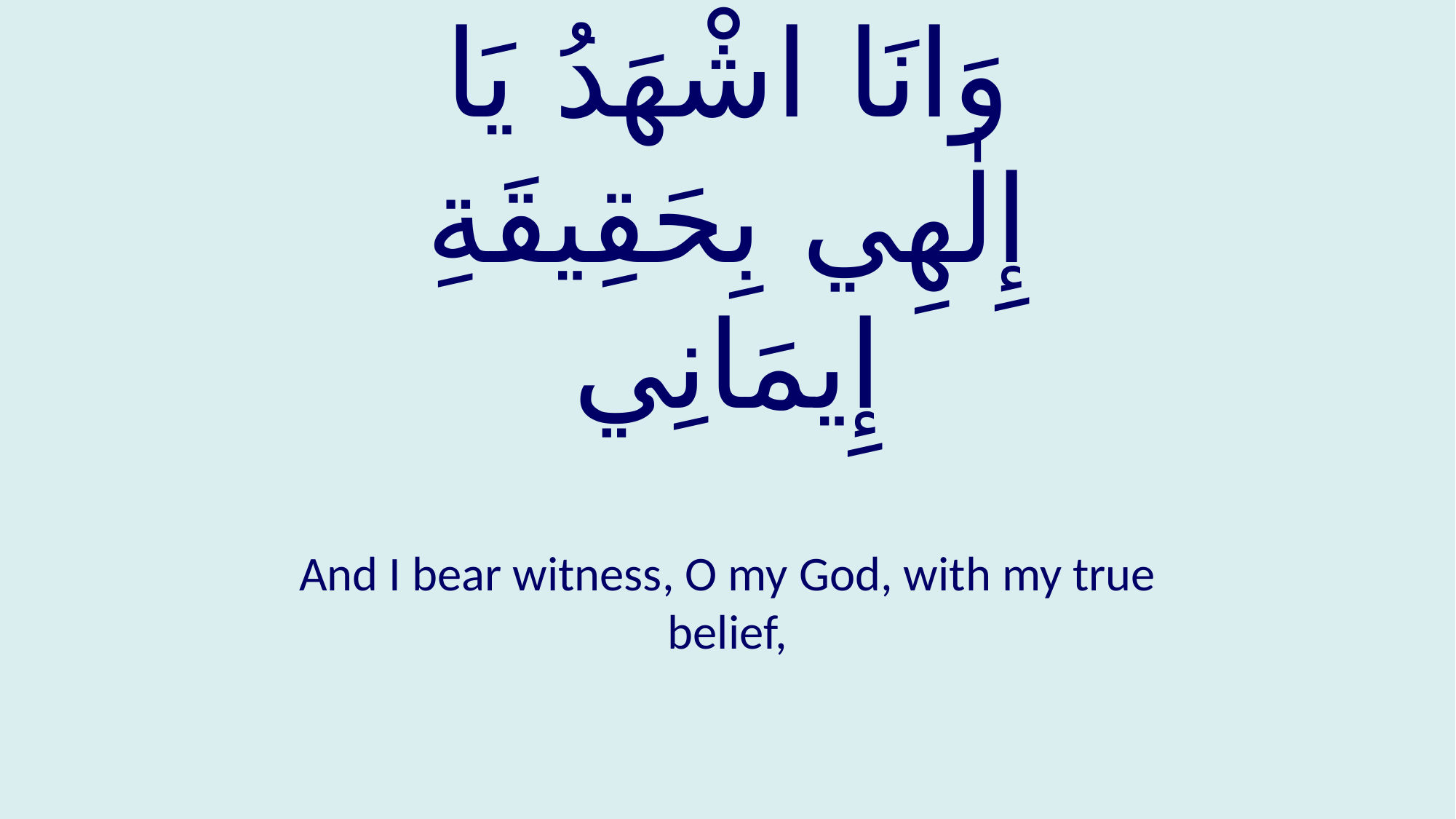

# وَانَا اشْهَدُ يَا إِلٰهِي بِحَقِيقَةِ إِيمَانِي
And I bear witness, O my God, with my true belief,